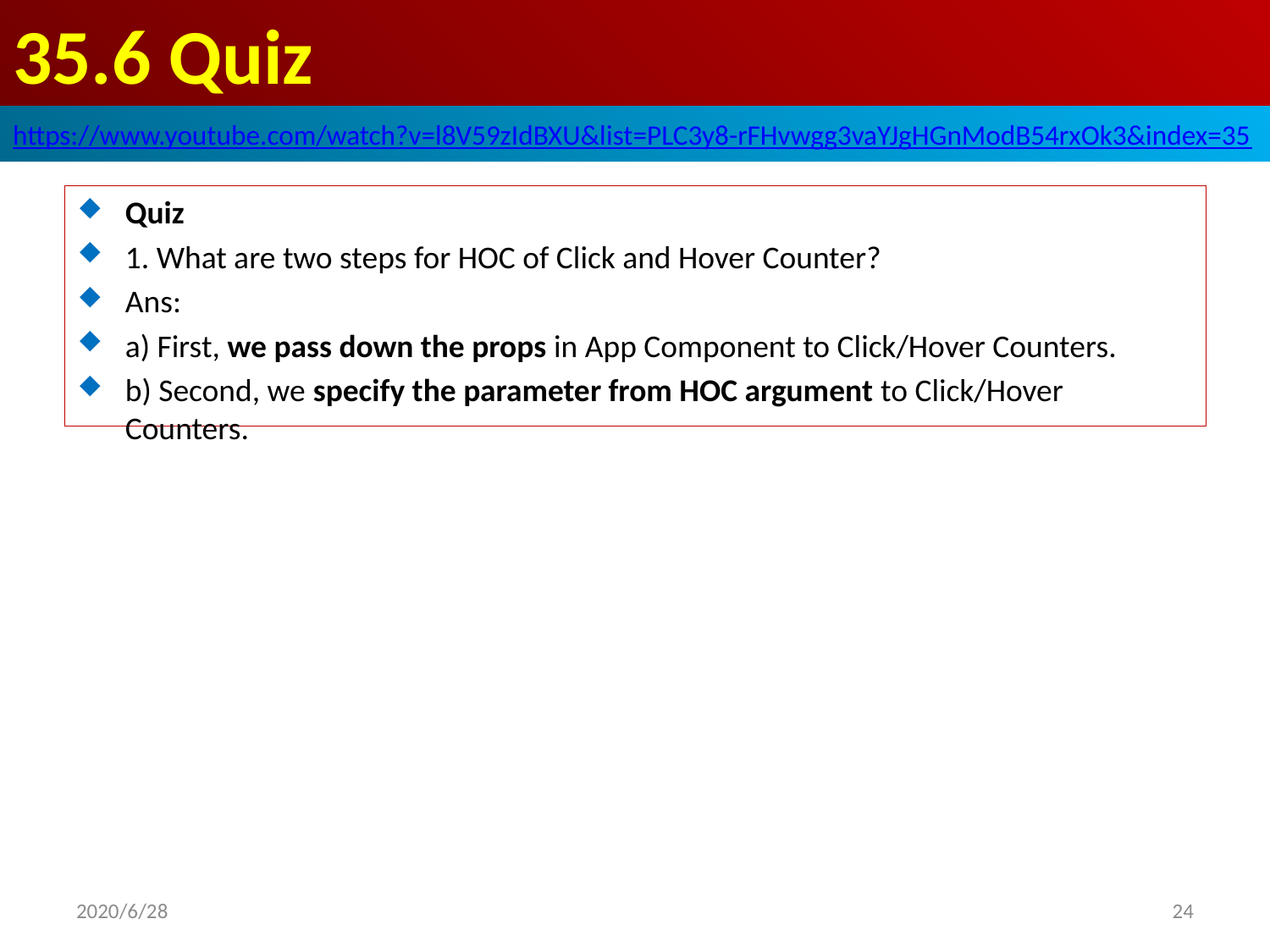

# 35.6 Quiz
https://www.youtube.com/watch?v=l8V59zIdBXU&list=PLC3y8-rFHvwgg3vaYJgHGnModB54rxOk3&index=35
Quiz
1. What are two steps for HOC of Click and Hover Counter?
Ans:
a) First, we pass down the props in App Component to Click/Hover Counters.
b) Second, we specify the parameter from HOC argument to Click/Hover Counters.
2020/6/28
24